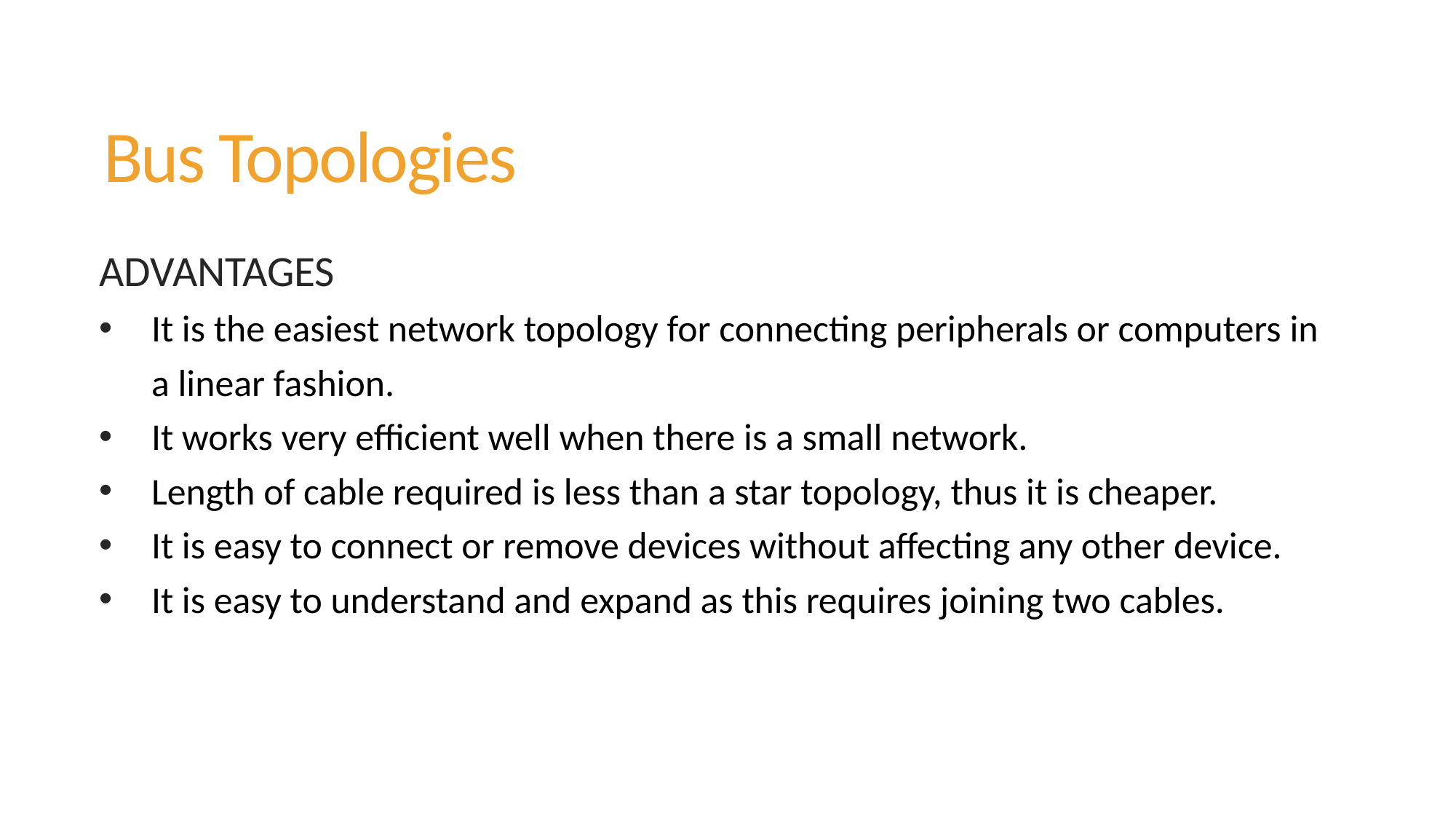

Bus Topologies
ADVANTAGES
It is the easiest network topology for connecting peripherals or computers in a linear fashion.
It works very efficient well when there is a small network.
Length of cable required is less than a star topology, thus it is cheaper.
It is easy to connect or remove devices without affecting any other device.
It is easy to understand and expand as this requires joining two cables.